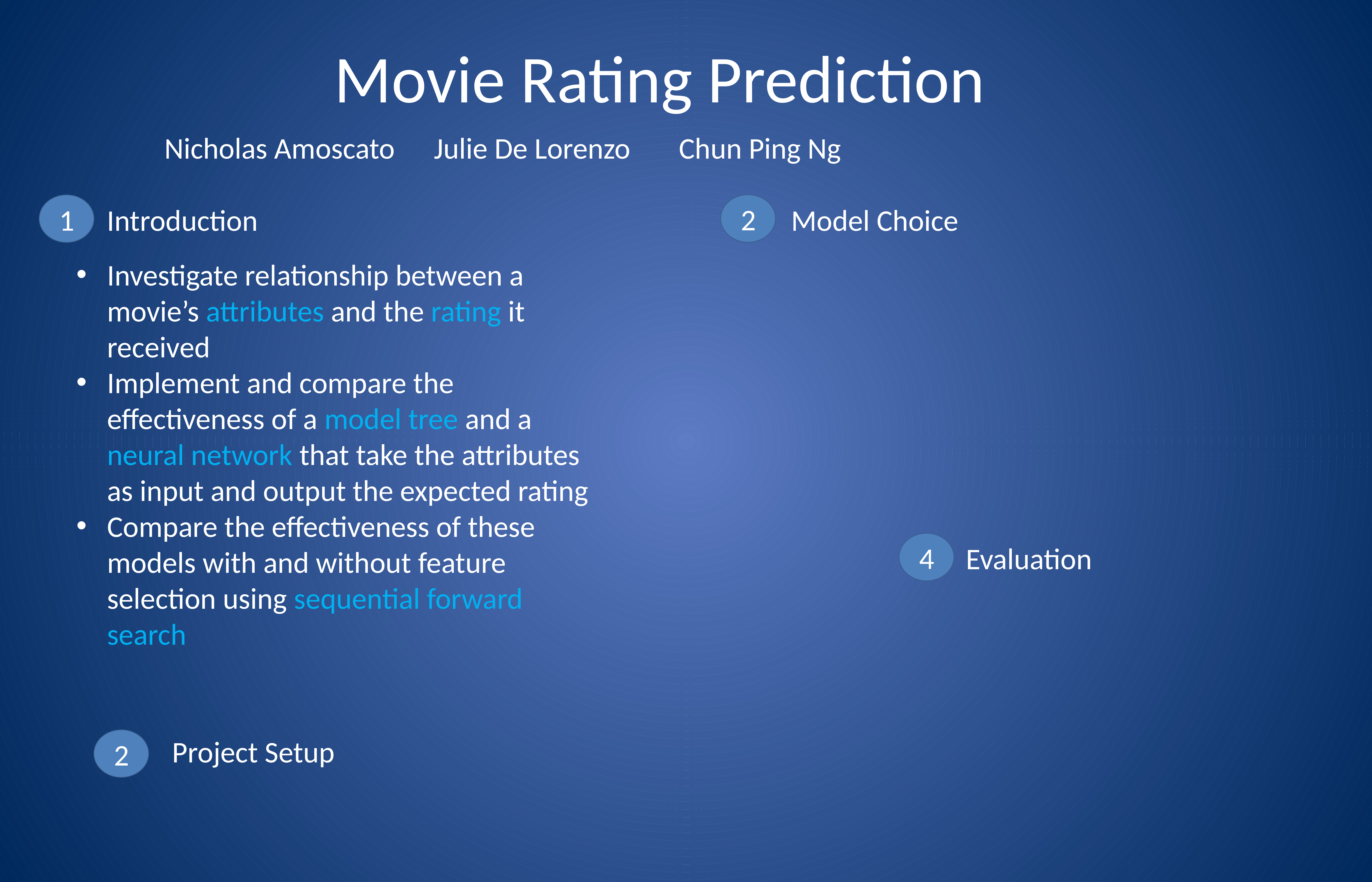

Movie Rating Prediction
Nicholas Amoscato		Julie De Lorenzo		Chun Ping Ng
2
1
Introduction
Model Choice

Investigate relationship between a movie’s attributes and the rating it received
Implement and compare the effectiveness of a model tree and a neural network that take the attributes as input and output the expected rating
Compare the effectiveness of these models with and without feature selection using sequential forward search

4
Evaluation
Project Setup
2